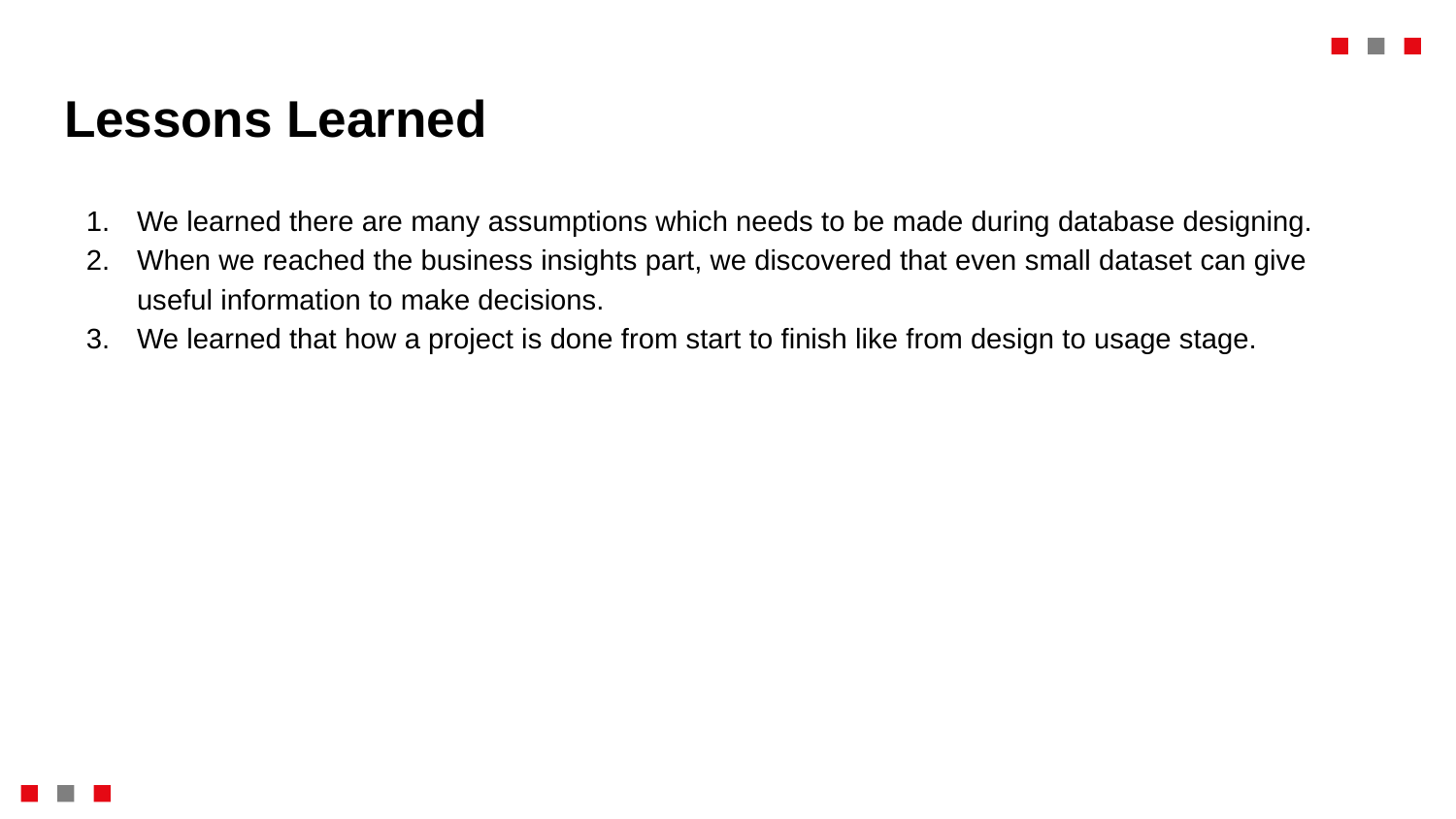

# Lessons Learned
We learned there are many assumptions which needs to be made during database designing.
When we reached the business insights part, we discovered that even small dataset can give useful information to make decisions.
We learned that how a project is done from start to finish like from design to usage stage.